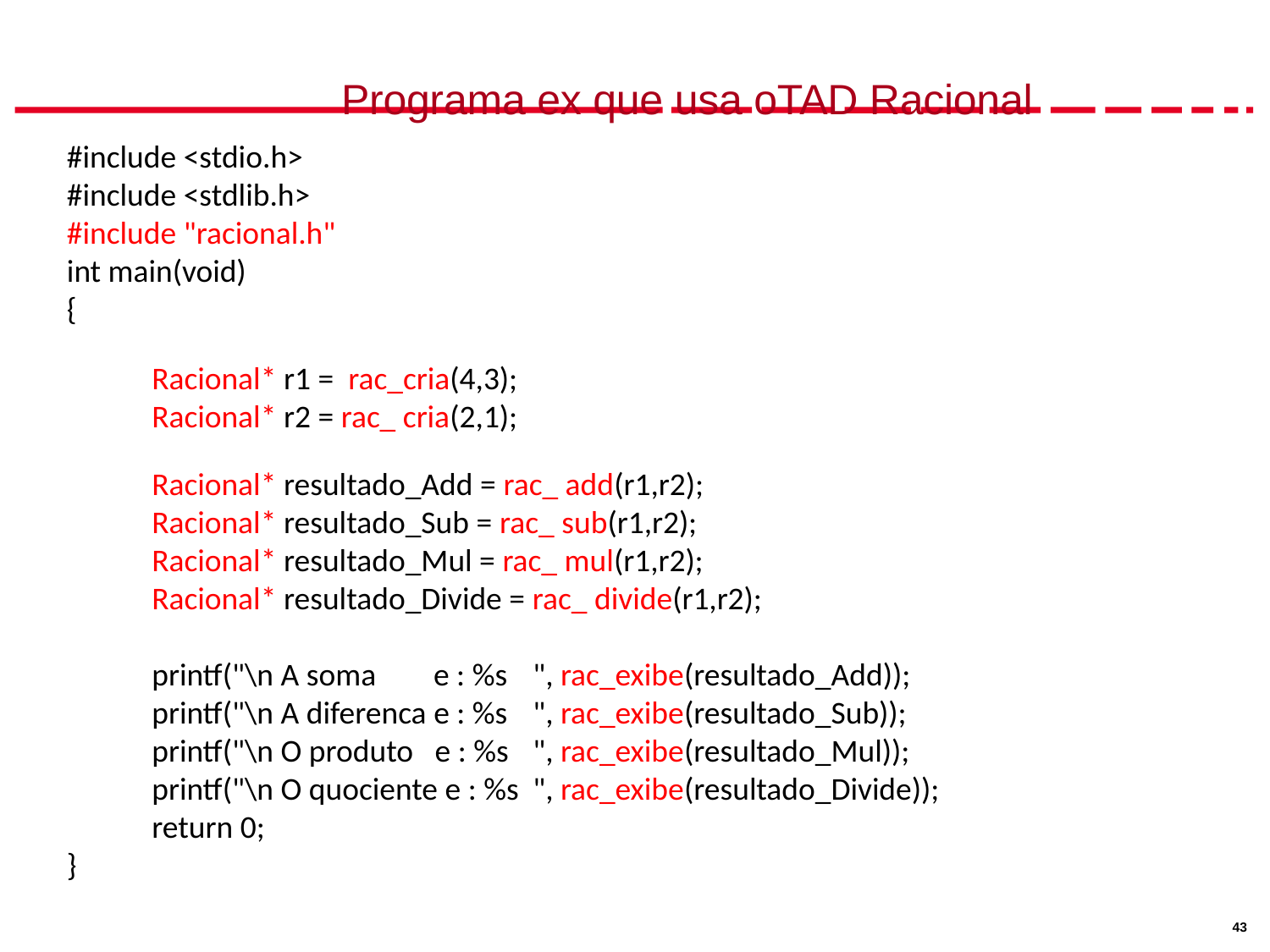

# Programa ex que usa oTAD Racional
#include <stdio.h>
#include <stdlib.h>
#include "racional.h"
int main(void)
{

Racional* r1 =  rac_cria(4,3);
Racional* r2 = rac_ cria(2,1);

Racional* resultado_Add = rac_ add(r1,r2);
Racional* resultado_Sub = rac_ sub(r1,r2);
Racional* resultado_Mul = rac_ mul(r1,r2);
Racional* resultado_Divide = rac_ divide(r1,r2);

printf("\n A soma        e : %s	", rac_exibe(resultado_Add));
printf("\n A diferenca e : %s	", rac_exibe(resultado_Sub));
printf("\n O produto   e : %s	", rac_exibe(resultado_Mul));
printf("\n O quociente e : %s	", rac_exibe(resultado_Divide));
return 0;
}